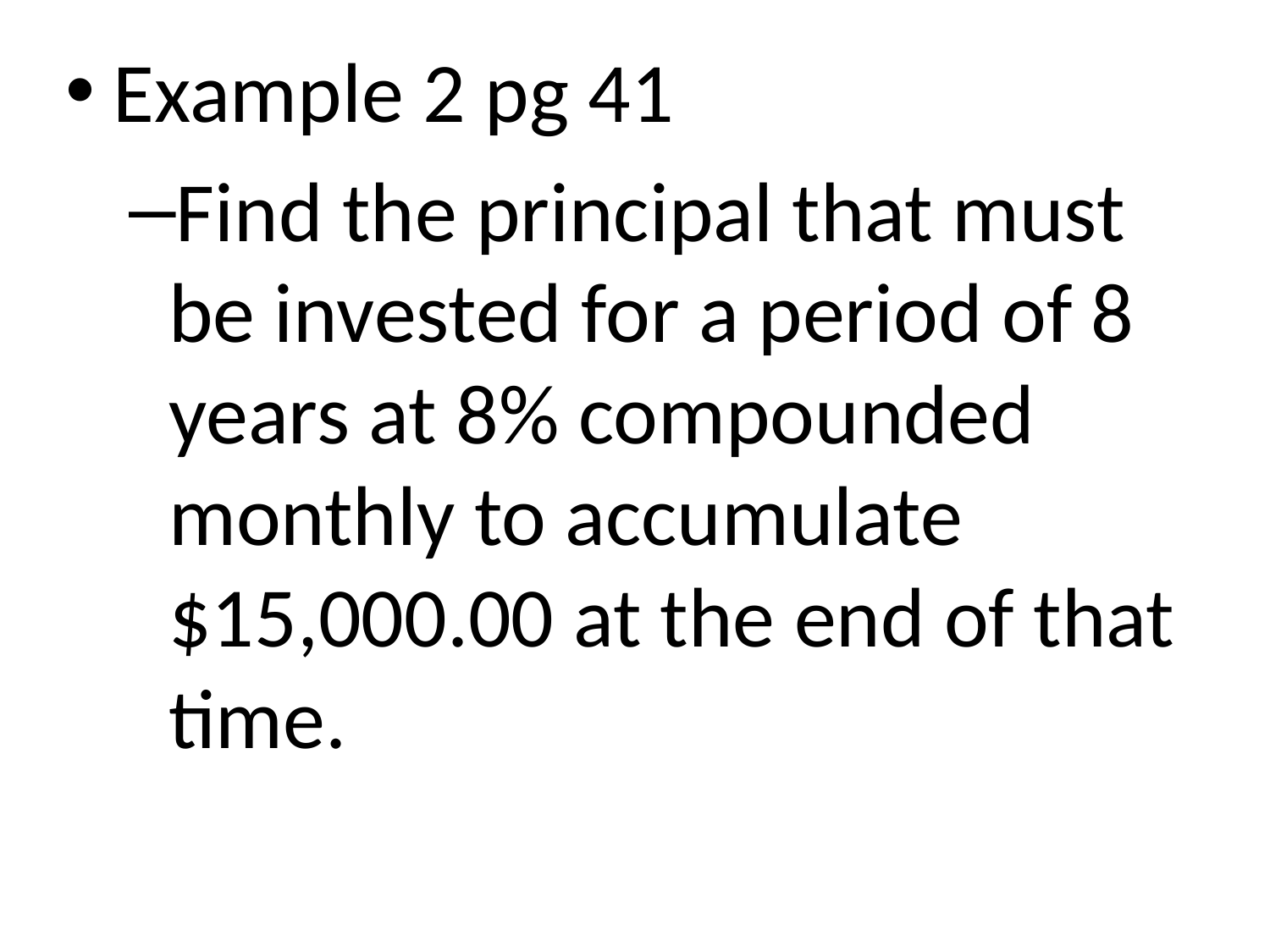

Example 2 pg 41
Find the principal that must be invested for a period of 8 years at 8% compounded monthly to accumulate $15,000.00 at the end of that time.